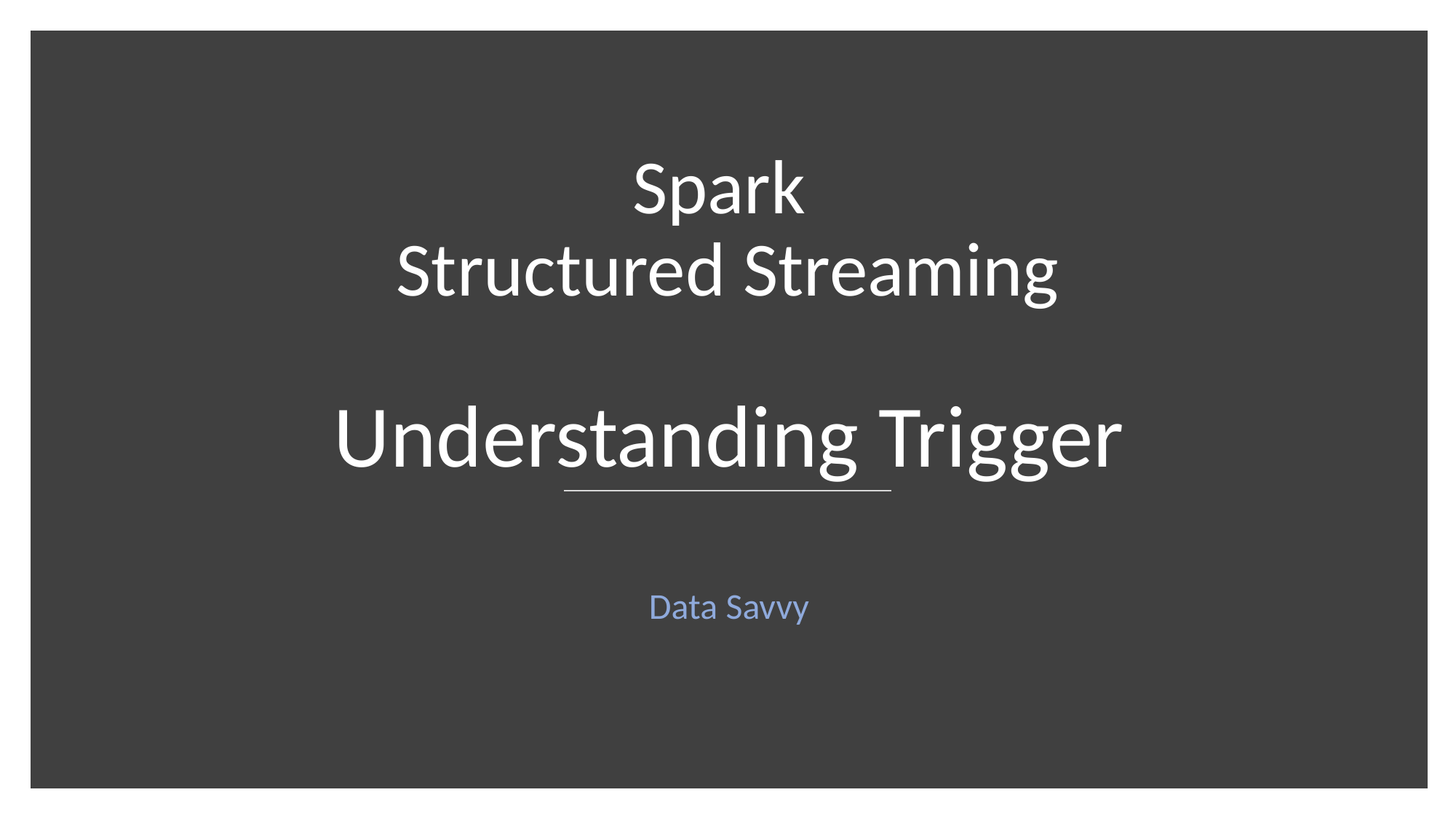

# Spark Structured Streaming
Understanding Trigger
Data Savvy